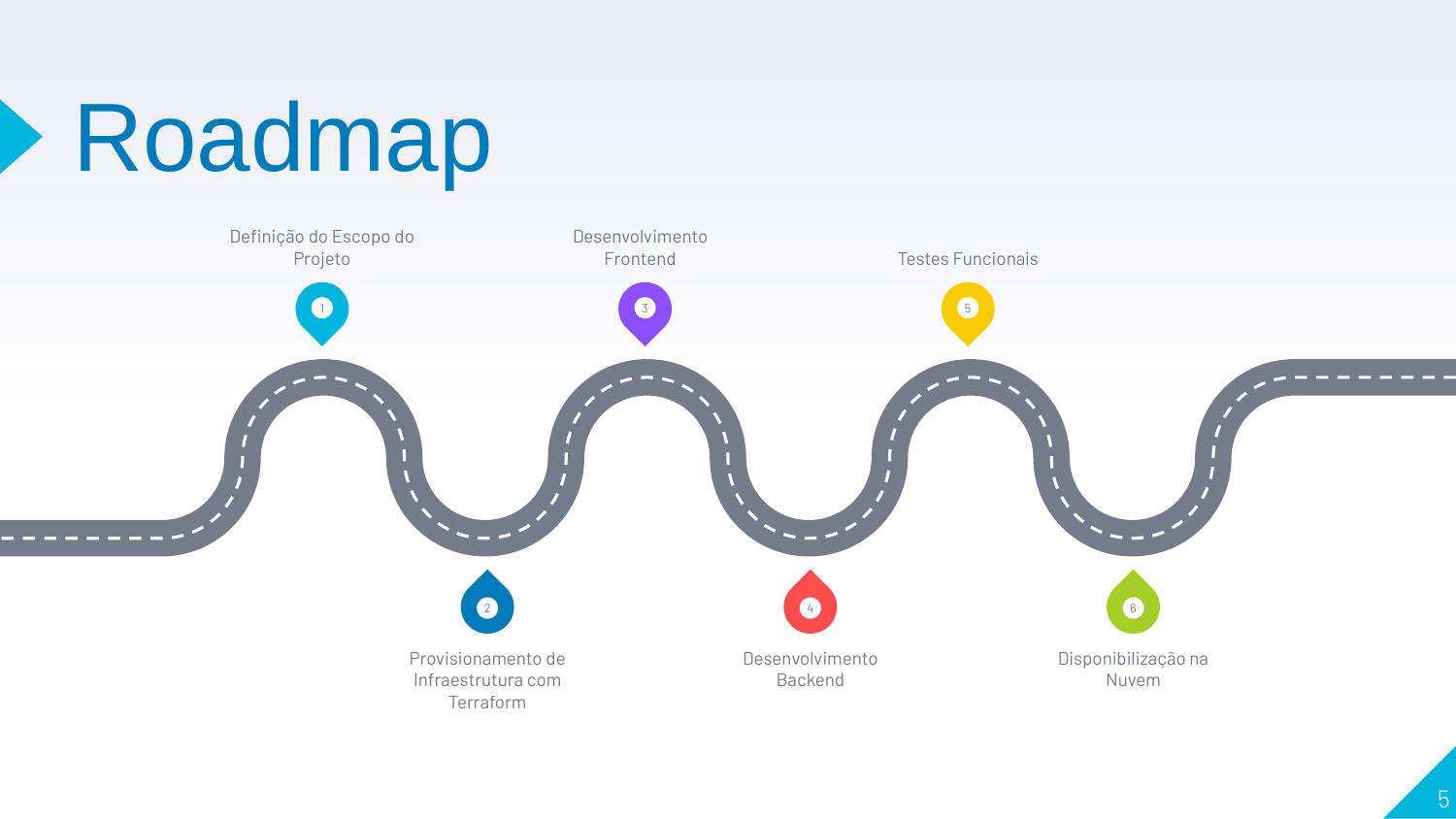

# Roadmap
Definição do Escopo do Projeto
Desenvolvimento Frontend
Testes Funcionais

1

3

5

2

4

6
Provisionamento de Infraestrutura com Terraform
Desenvolvimento Backend
Disponibilização na Nuvem
5